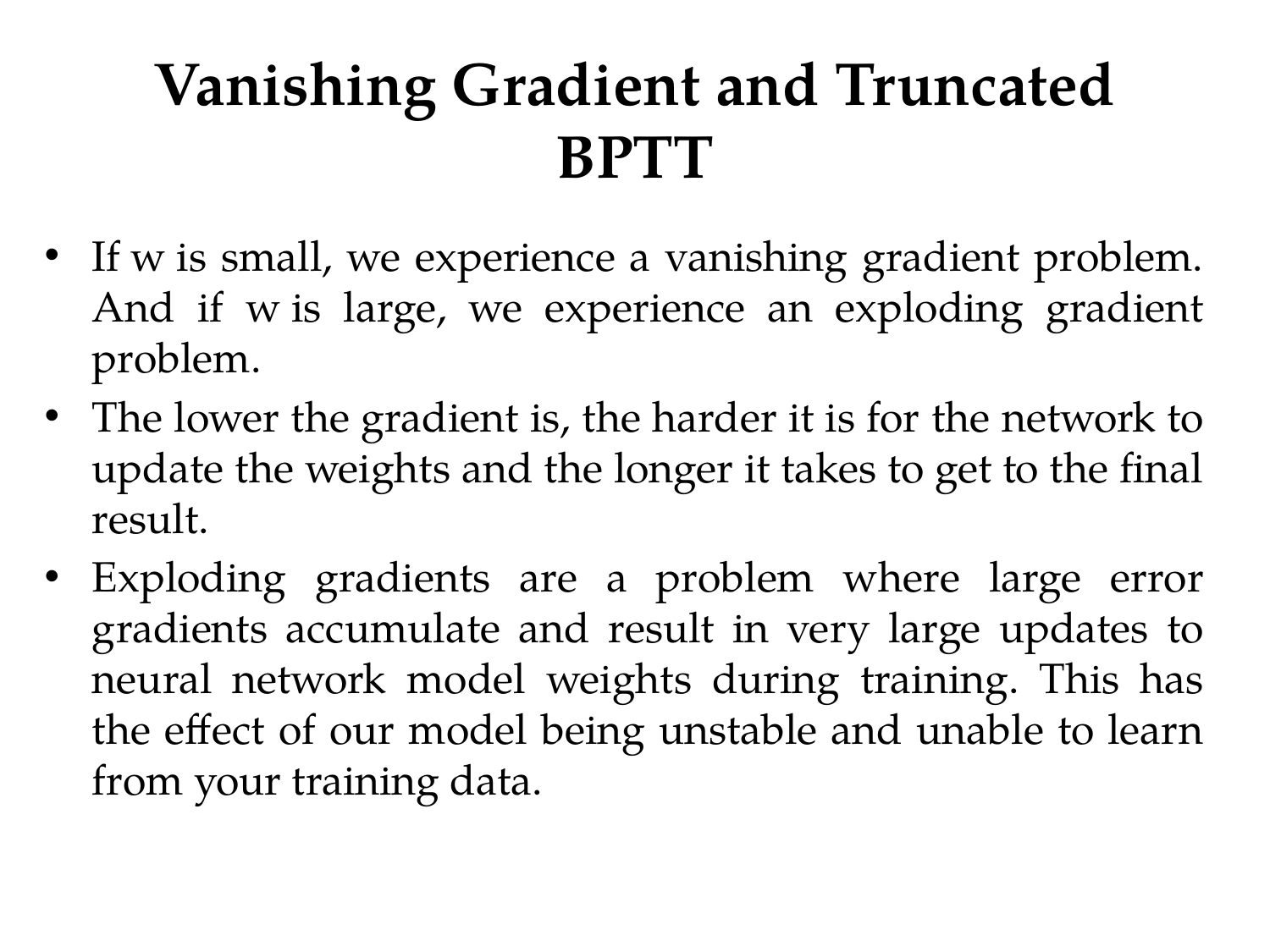

# Vanishing Gradient and Truncated BPTT
If w is small, we experience a vanishing gradient problem. And if w is large, we experience an exploding gradient problem.
The lower the gradient is, the harder it is for the network to update the weights and the longer it takes to get to the final result.
Exploding gradients are a problem where large error gradients accumulate and result in very large updates to neural network model weights during training. This has the effect of our model being unstable and unable to learn from your training data.